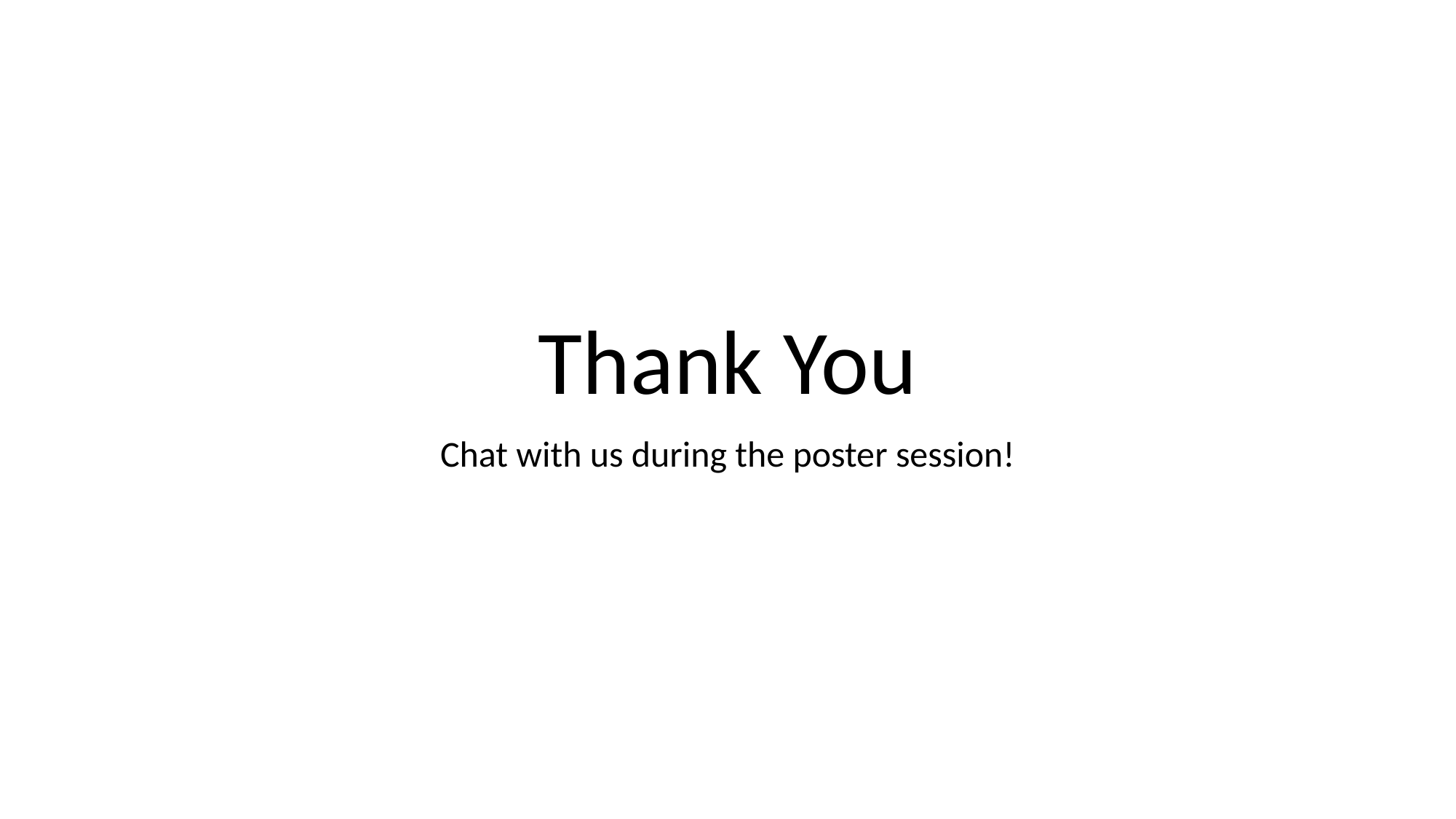

# Thank You
Chat with us during the poster session!